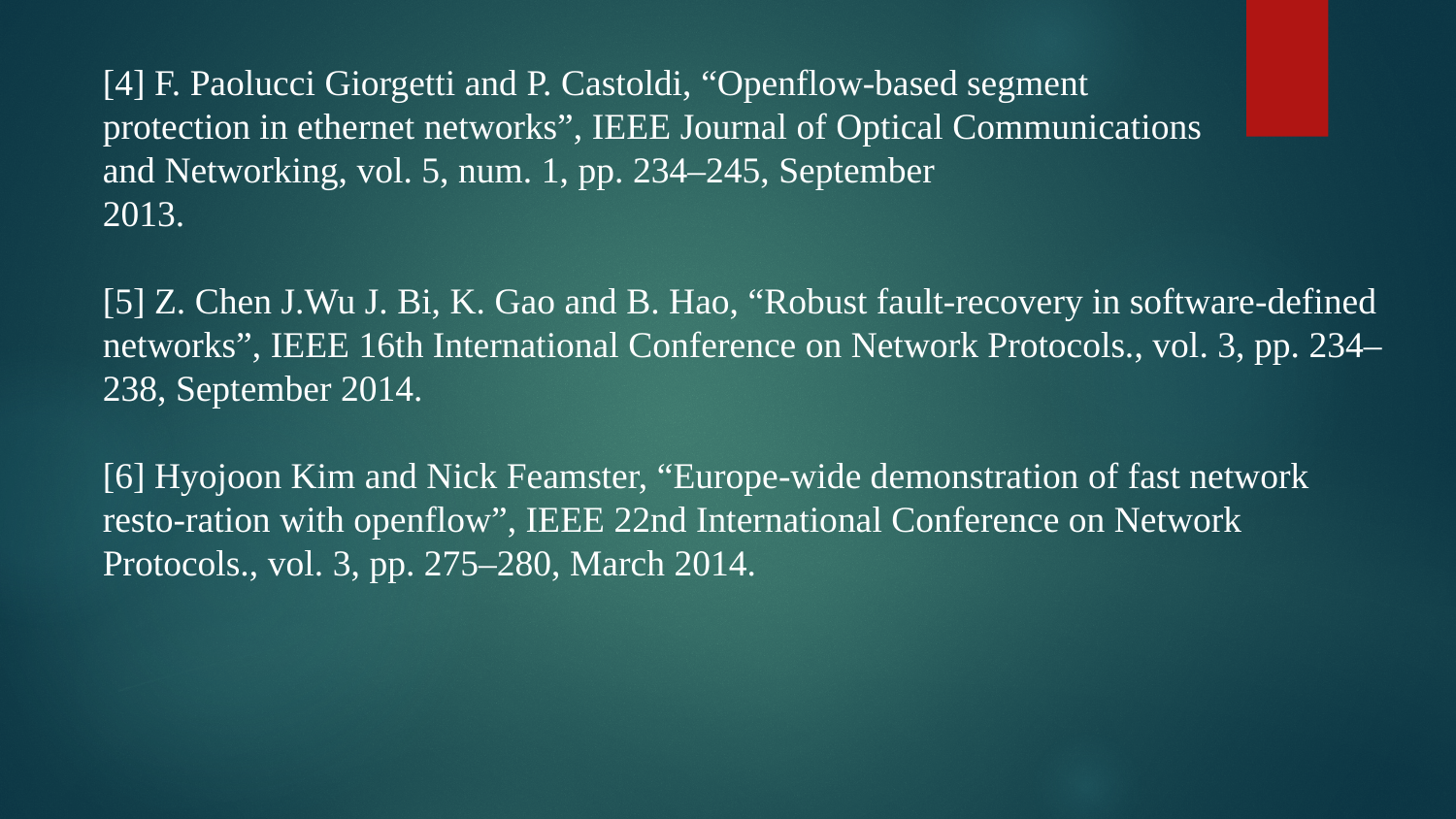

[4] F. Paolucci Giorgetti and P. Castoldi, “Openflow-based segment
protection in ethernet networks”, IEEE Journal of Optical Communications
and Networking, vol. 5, num. 1, pp. 234–245, September
2013.

[5] Z. Chen J.Wu J. Bi, K. Gao and B. Hao, “Robust fault-recovery in software-defined networks”, IEEE 16th International Conference on Network Protocols., vol. 3, pp. 234–238, September 2014.

[6] Hyojoon Kim and Nick Feamster, “Europe-wide demonstration of fast network resto-ration with openflow”, IEEE 22nd International Conference on Network Protocols., vol. 3, pp. 275–280, March 2014.
#